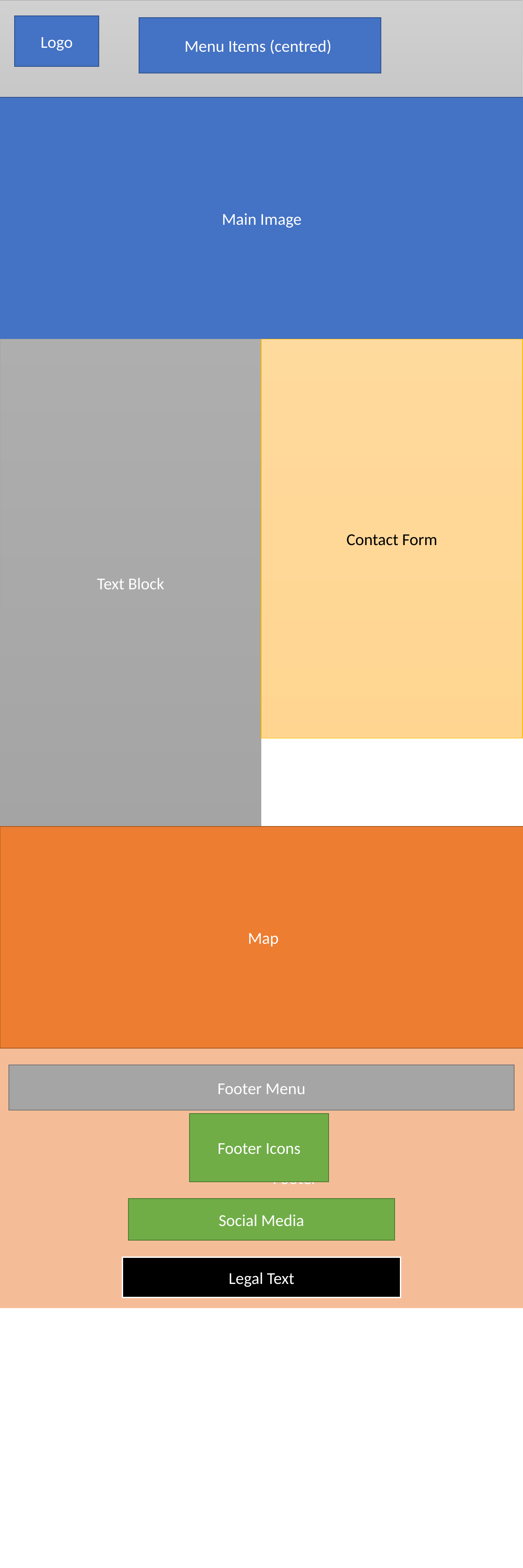

Logo
Menu Items (centred)
Main Image
Text Block
Contact Form
Map
					      			Footer

Footer Menu
Footer Icons
Social Media
Legal Text